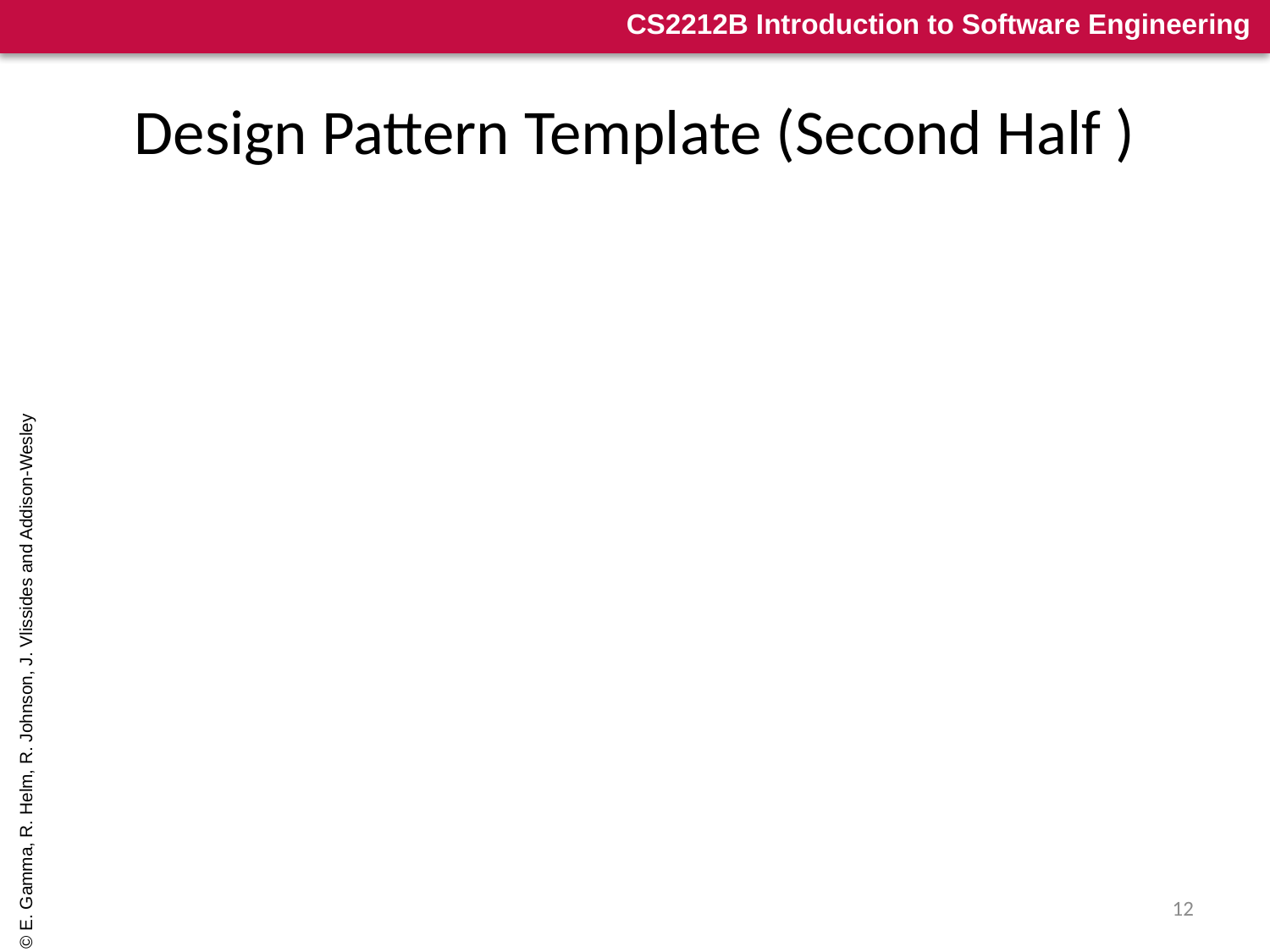

# Design Pattern Template (Second Half )
...
Collaborations
How participants cooperate to carry out their responsibilities
Consequences
The results of application, benefits, liabilities
Implementation
Implementation pitfalls, hints, or techniques, plus any language-dependent issues
Sample code
Sample implementations in C++, Java, C#, Smalltalk, etc.
Known uses
Examples drawn from existing systems
Related patterns
Discussion of other patterns that relate to this one
© E. Gamma, R. Helm, R. Johnson, J. Vlissides and Addison-Wesley
12